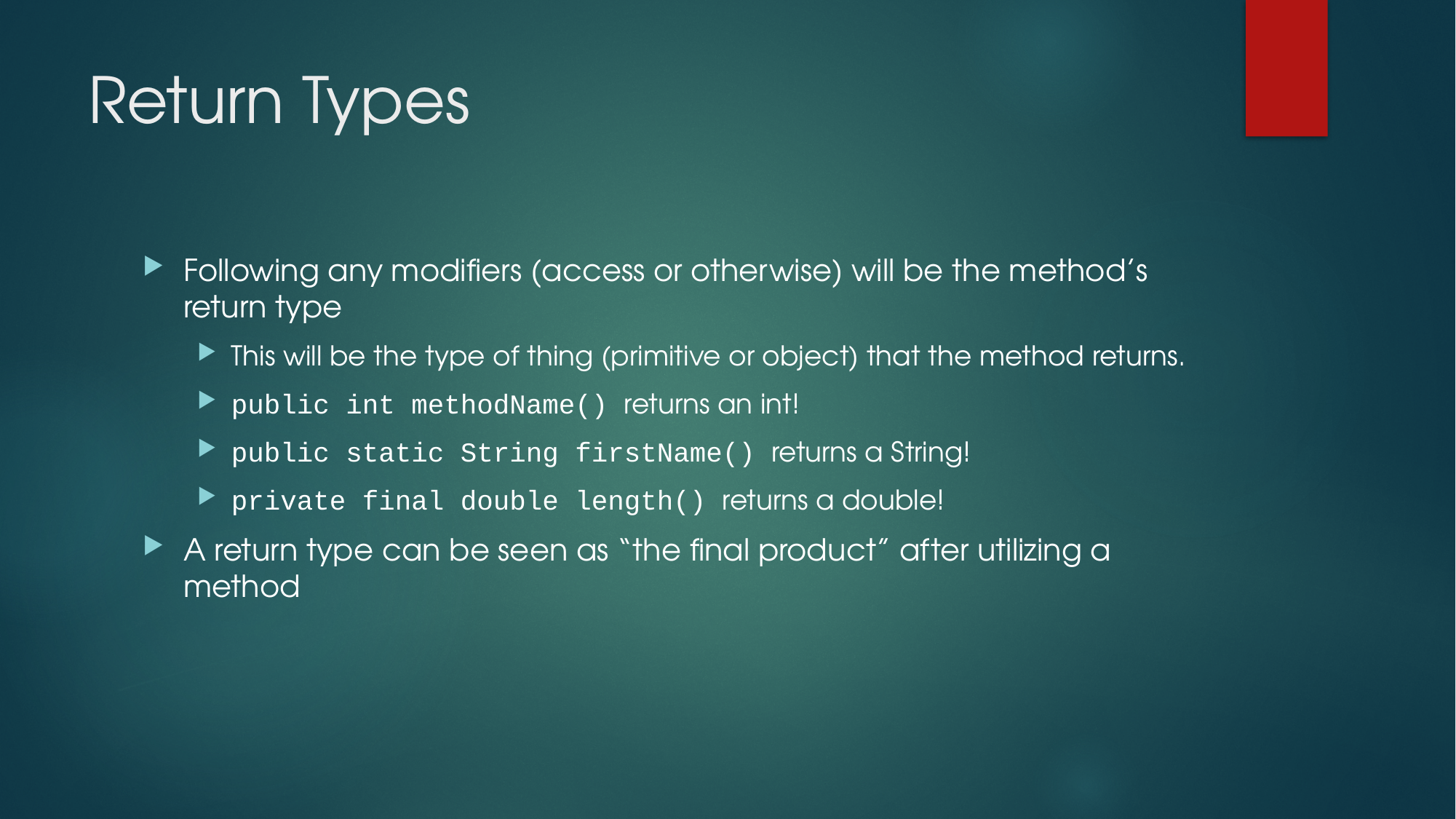

# Return Types
Following any modifiers (access or otherwise) will be the method’s return type
This will be the type of thing (primitive or object) that the method returns.
public int methodName() returns an int!
public static String firstName() returns a String!
private final double length() returns a double!
A return type can be seen as “the final product” after utilizing a method